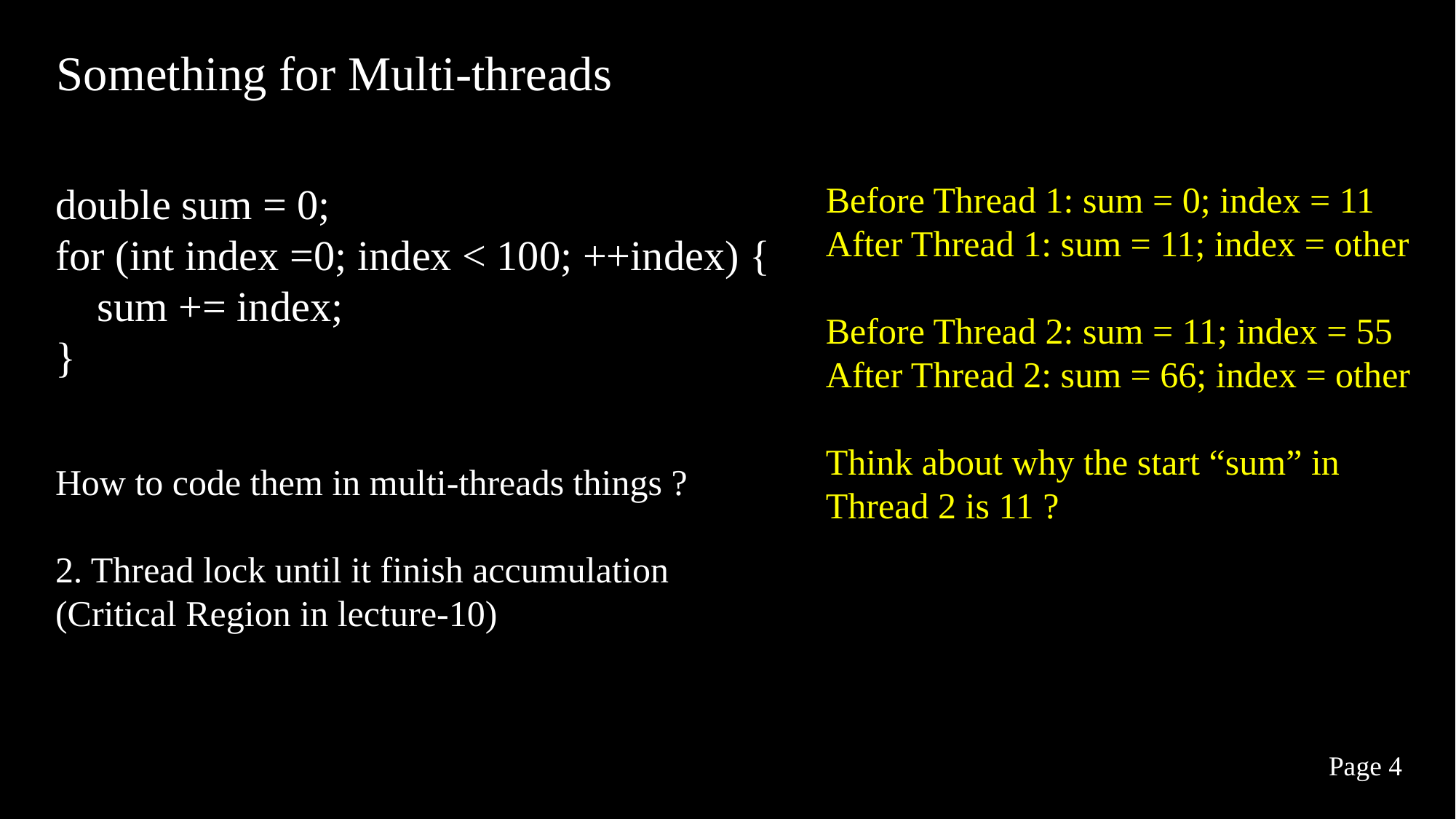

Something for Multi-threads
double sum = 0;
for (int index =0; index < 100; ++index) {
    sum += index;
}
Before Thread 1: sum = 0; index = 11
After Thread 1: sum = 11; index = other

Before Thread 2: sum = 11; index = 55
After Thread 2: sum = 66; index = other

Think about why the start “sum” in Thread 2 is 11 ?
How to code them in multi-threads things ?

2. Thread lock until it finish accumulation (Critical Region in lecture-10)
Page 4